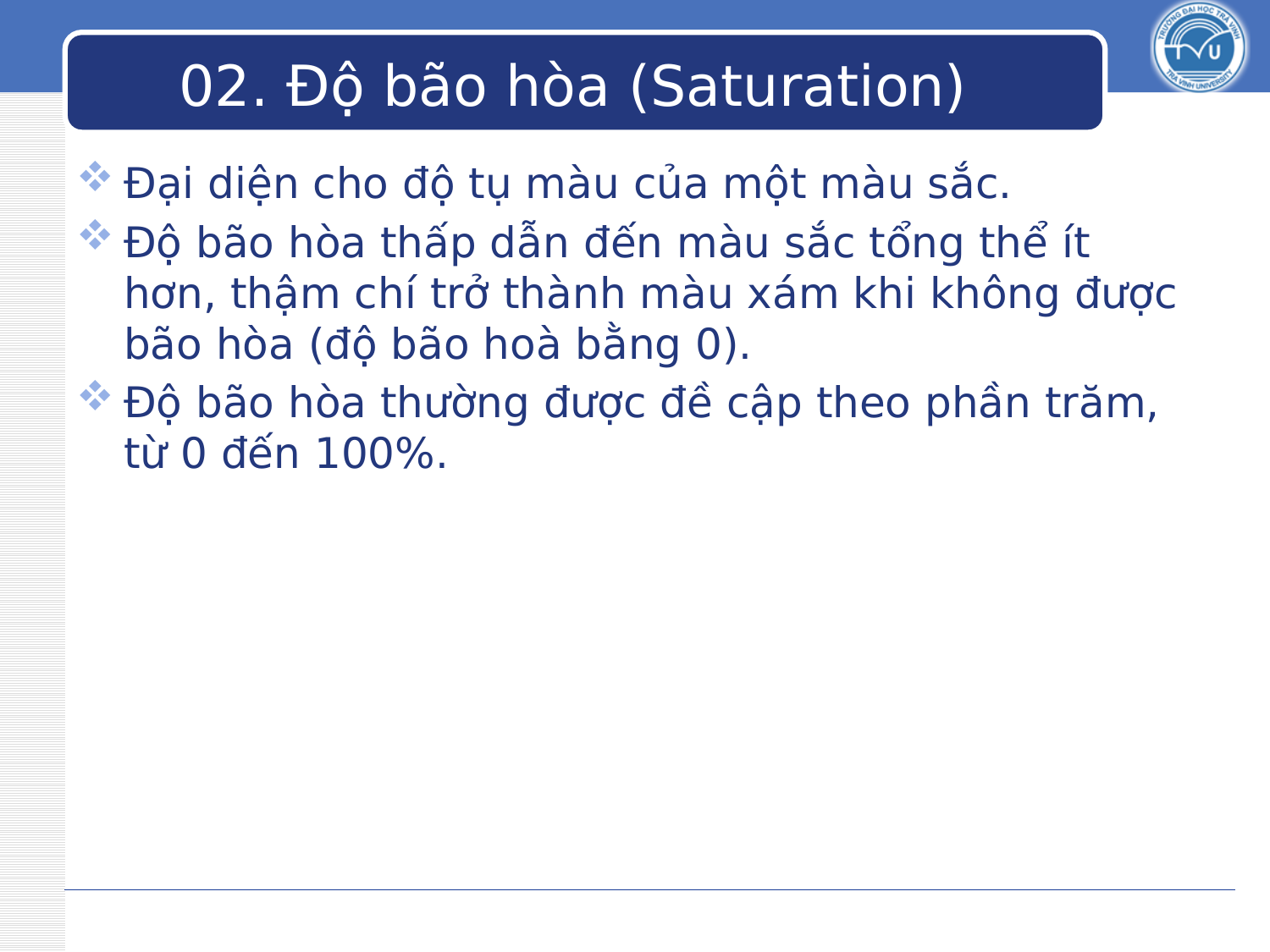

# 02. Độ bão hòa (Saturation)
Đại diện cho độ tụ màu của một màu sắc.
Độ bão hòa thấp dẫn đến màu sắc tổng thể ít hơn, thậm chí trở thành màu xám khi không được bão hòa (độ bão hoà bằng 0).
Độ bão hòa thường được đề cập theo phần trăm, từ 0 đến 100%.